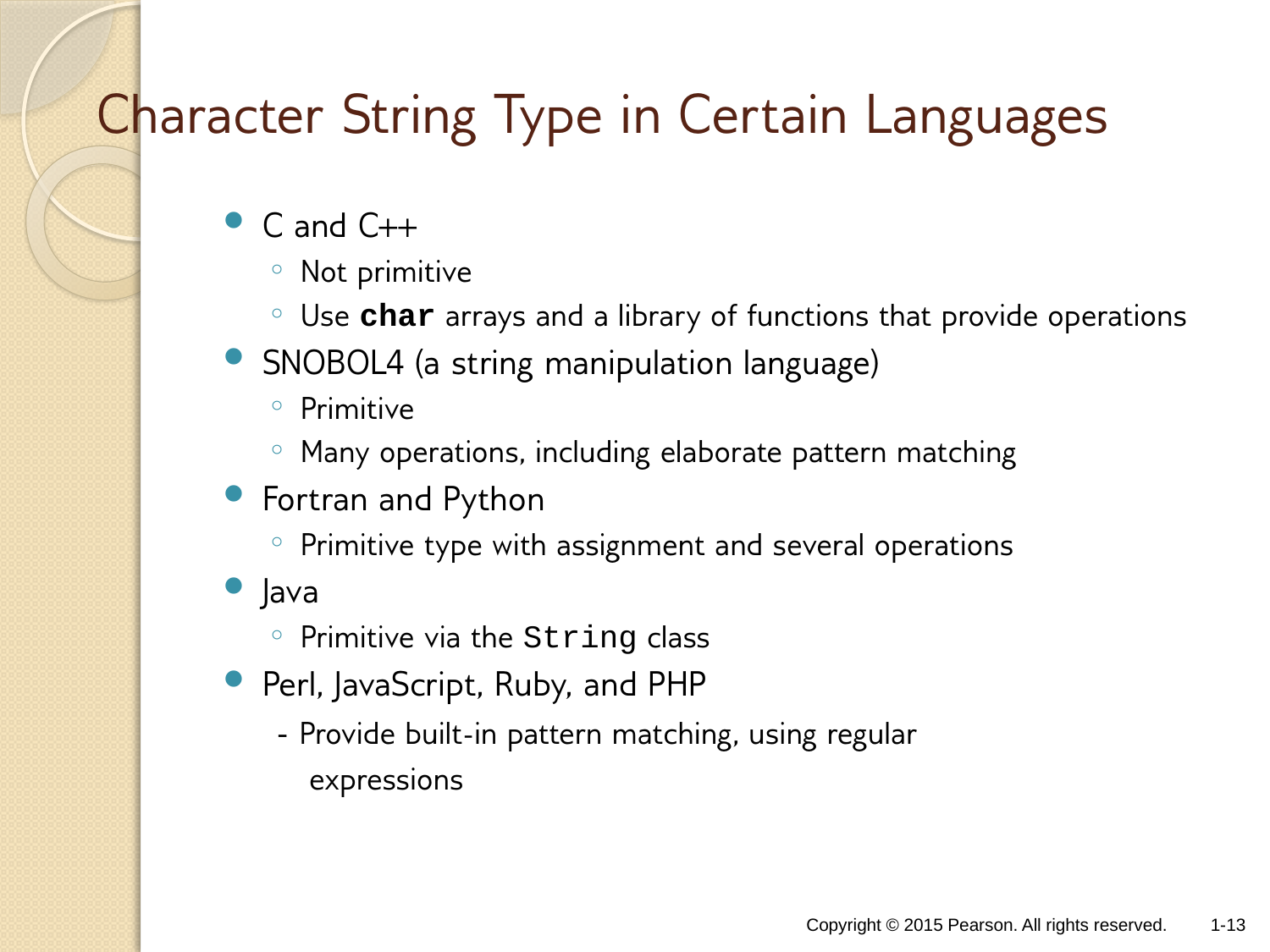

# Character String Type in Certain Languages
C and C++
Not primitive
Use char arrays and a library of functions that provide operations
SNOBOL4 (a string manipulation language)
Primitive
Many operations, including elaborate pattern matching
Fortran and Python
Primitive type with assignment and several operations
Java
Primitive via the String class
Perl, JavaScript, Ruby, and PHP
     - Provide built-in pattern matching, using regular
         expressions
Copyright © 2015 Pearson. All rights reserved.
1-13